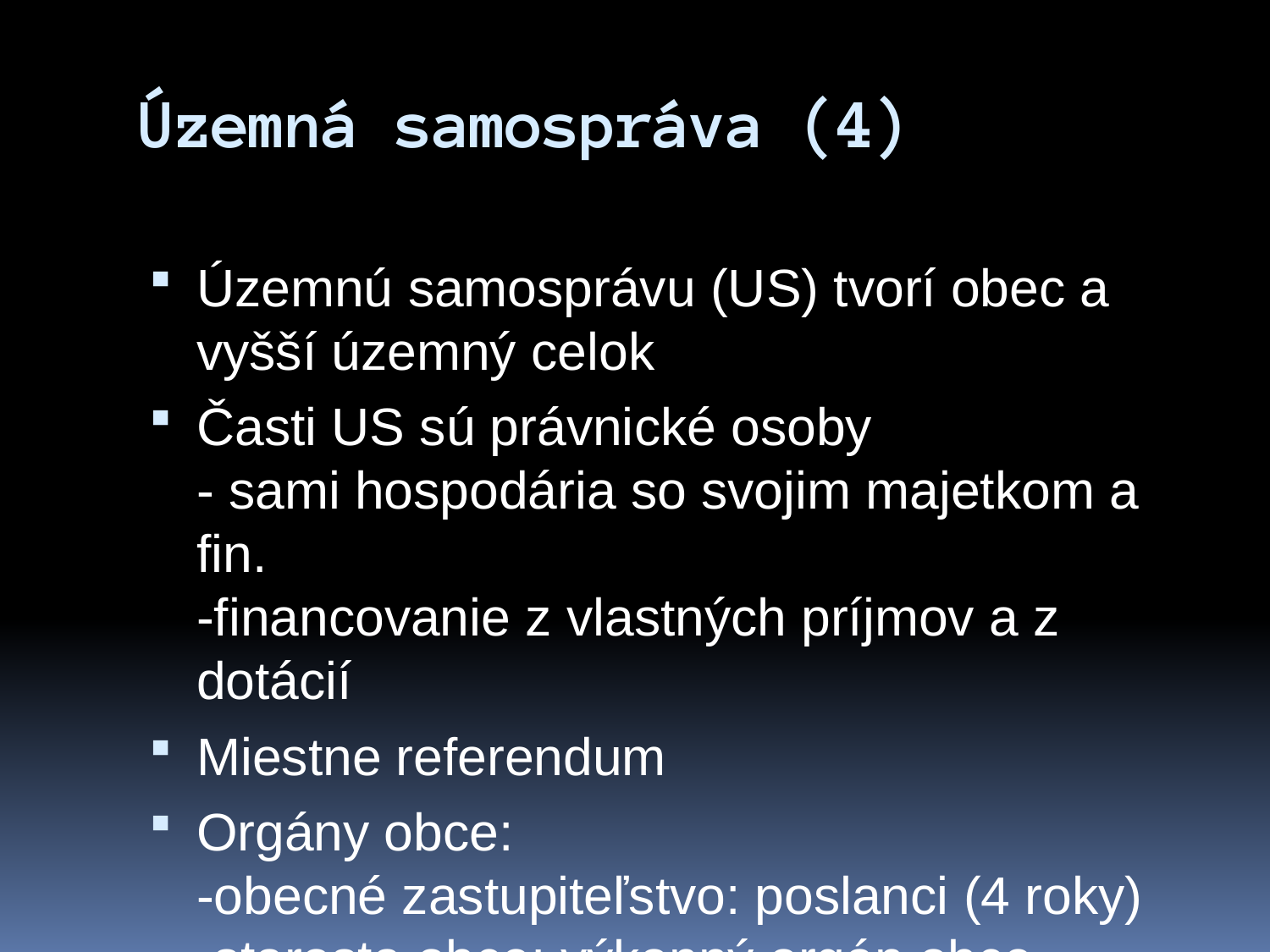

# Územná samospráva (4)
Územnú samosprávu (US) tvorí obec a vyšší územný celok
Časti US sú právnické osoby
- sami hospodária so svojim majetkom a fin.
-financovanie z vlastných príjmov a z dotácií
Miestne referendum
Orgány obce:
-obecné zastupiteľstvo: poslanci (4 roky)
-starosta obce: výkonný orgán obce (4roky)